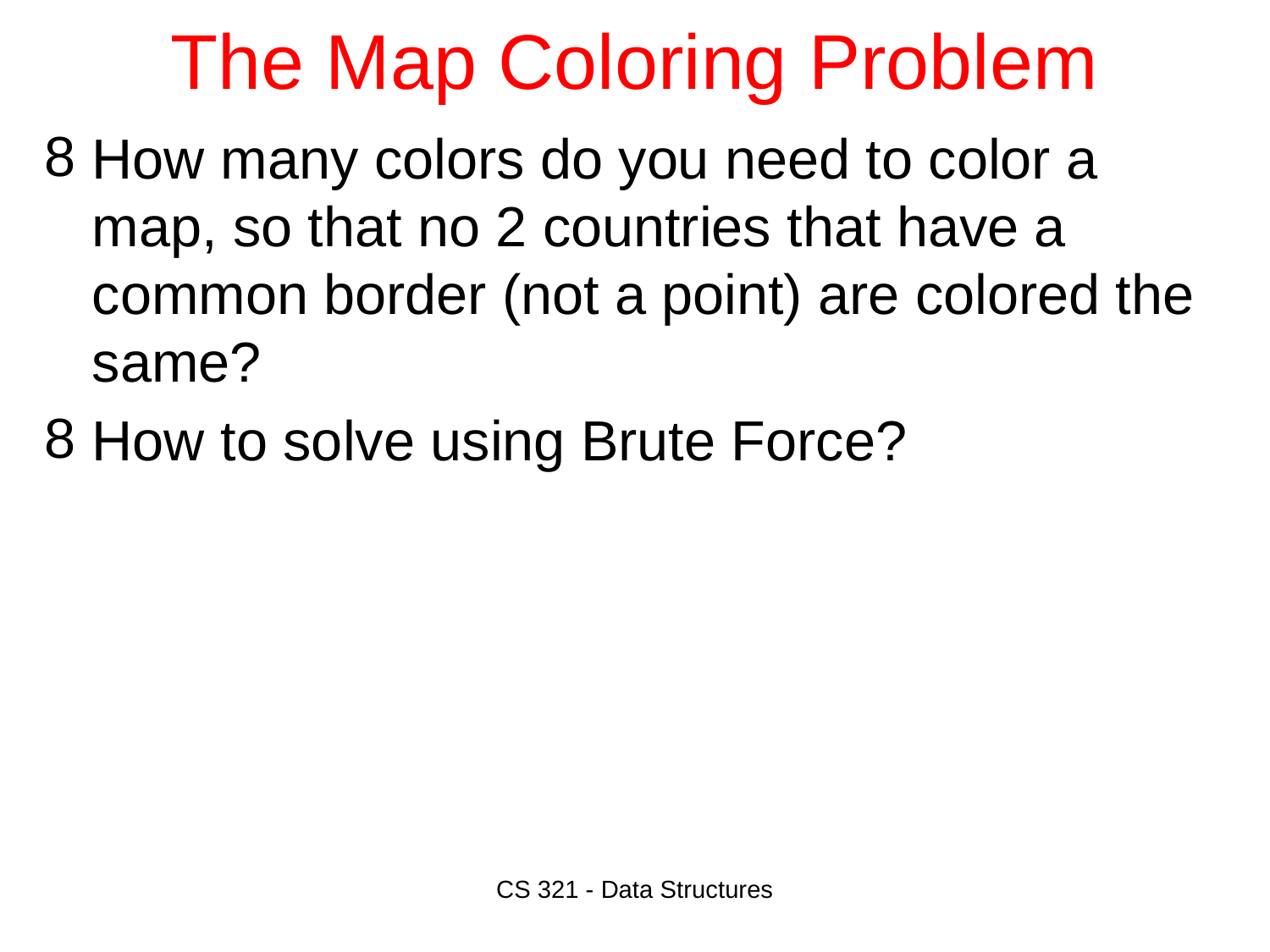

# The Map Coloring Problem
How many colors do you need to color a map, so that no 2 countries that have a common border (not a point) are colored the same?
How to solve using Brute Force?
CS 321 - Data Structures